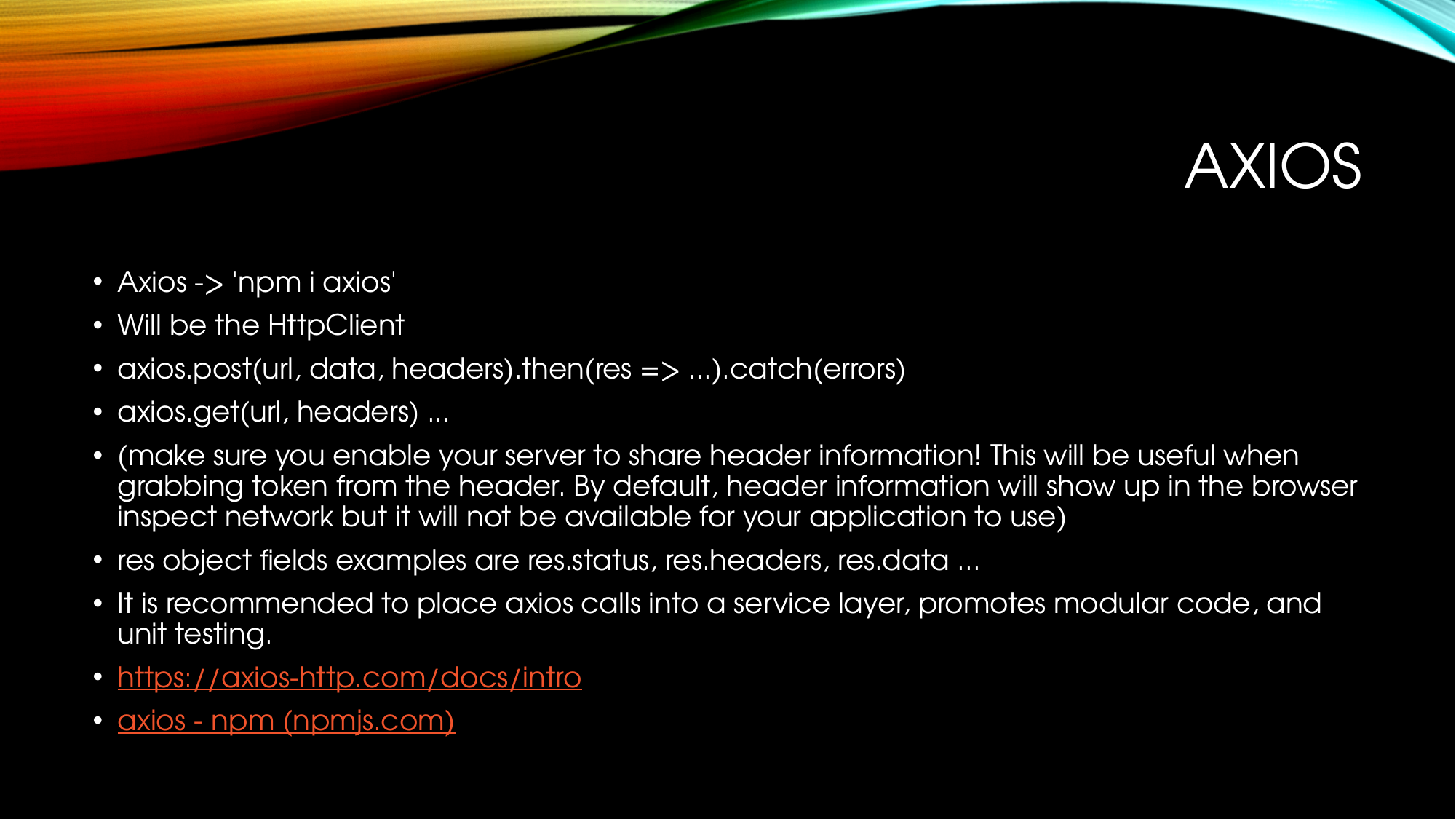

# axios
Axios -> 'npm i axios'
Will be the HttpClient
axios.post(url, data, headers).then(res => ...).catch(errors)
axios.get(url, headers) ...
(make sure you enable your server to share header information! This will be useful when grabbing token from the header. By default, header information will show up in the browser inspect network but it will not be available for your application to use)
res object fields examples are res.status, res.headers, res.data ...
It is recommended to place axios calls into a service layer, promotes modular code, and unit testing.
https://axios-http.com/docs/intro
axios - npm (npmjs.com)